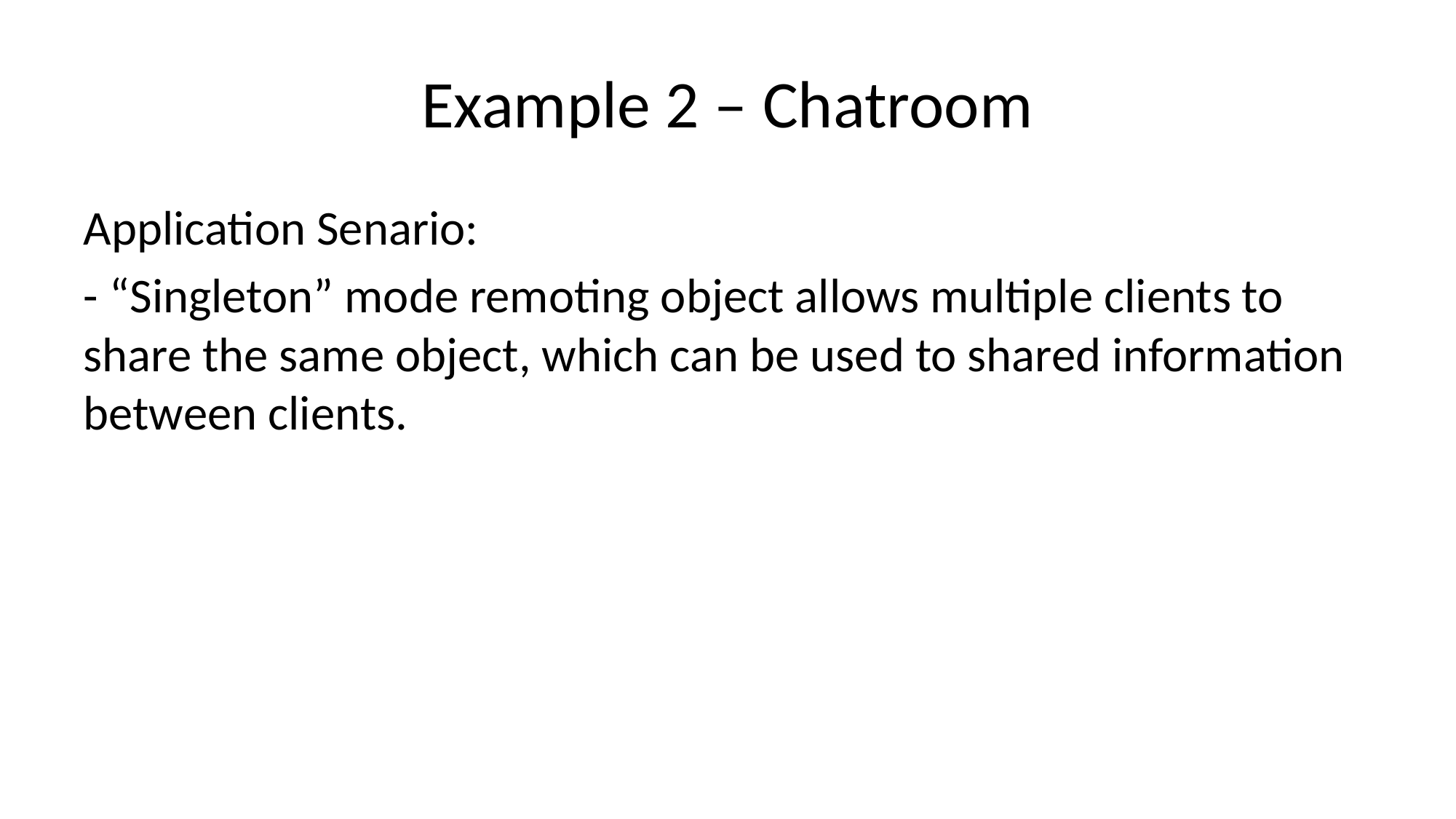

# Example 2 – Chatroom
Application Senario:
- “Singleton” mode remoting object allows multiple clients to share the same object, which can be used to shared information between clients.